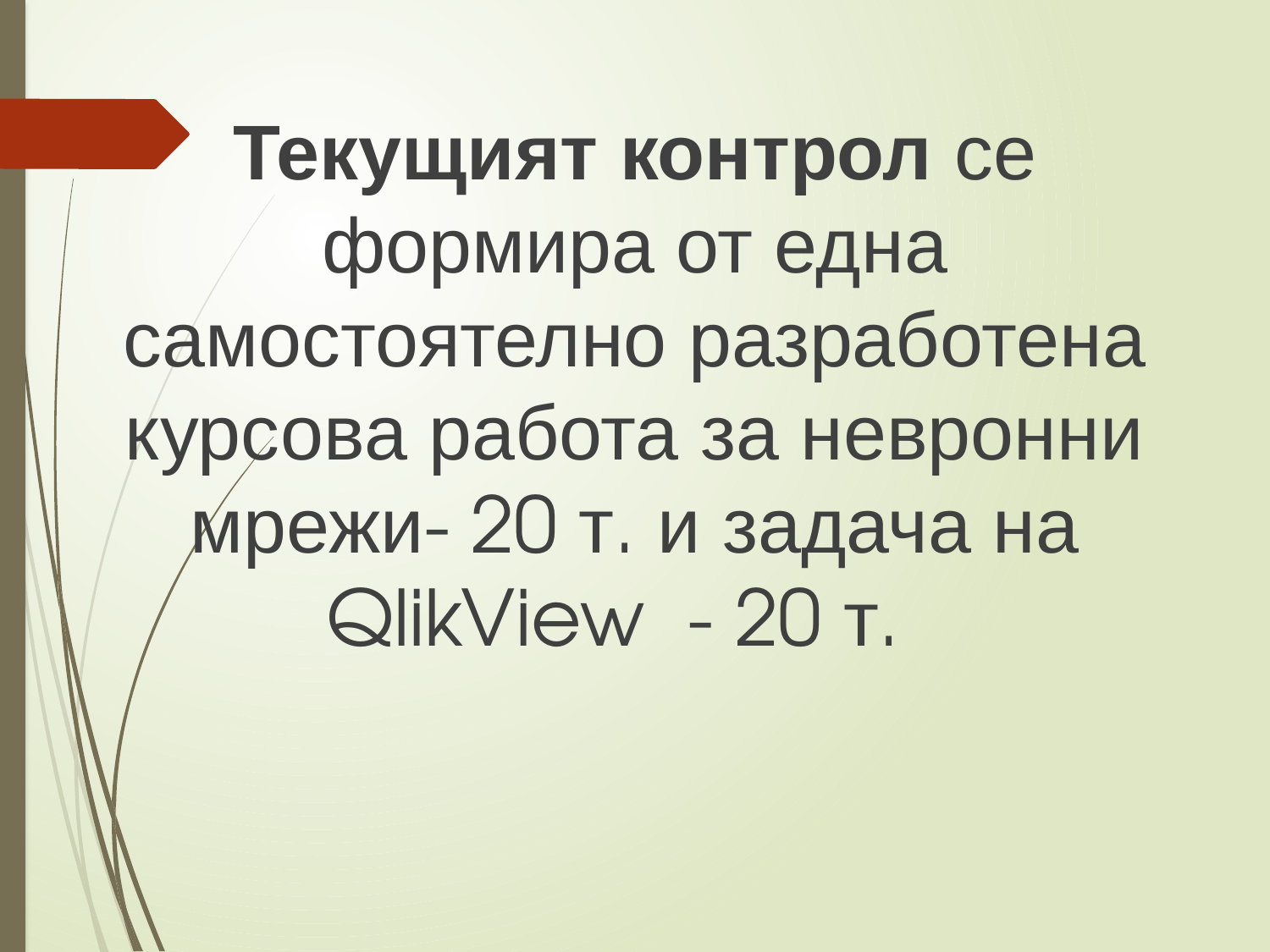

#
Текущият контрол се формира от една самостоятелно разработена курсова работа за невронни мрежи- 20 т. и задача на QlikView  - 20 т.